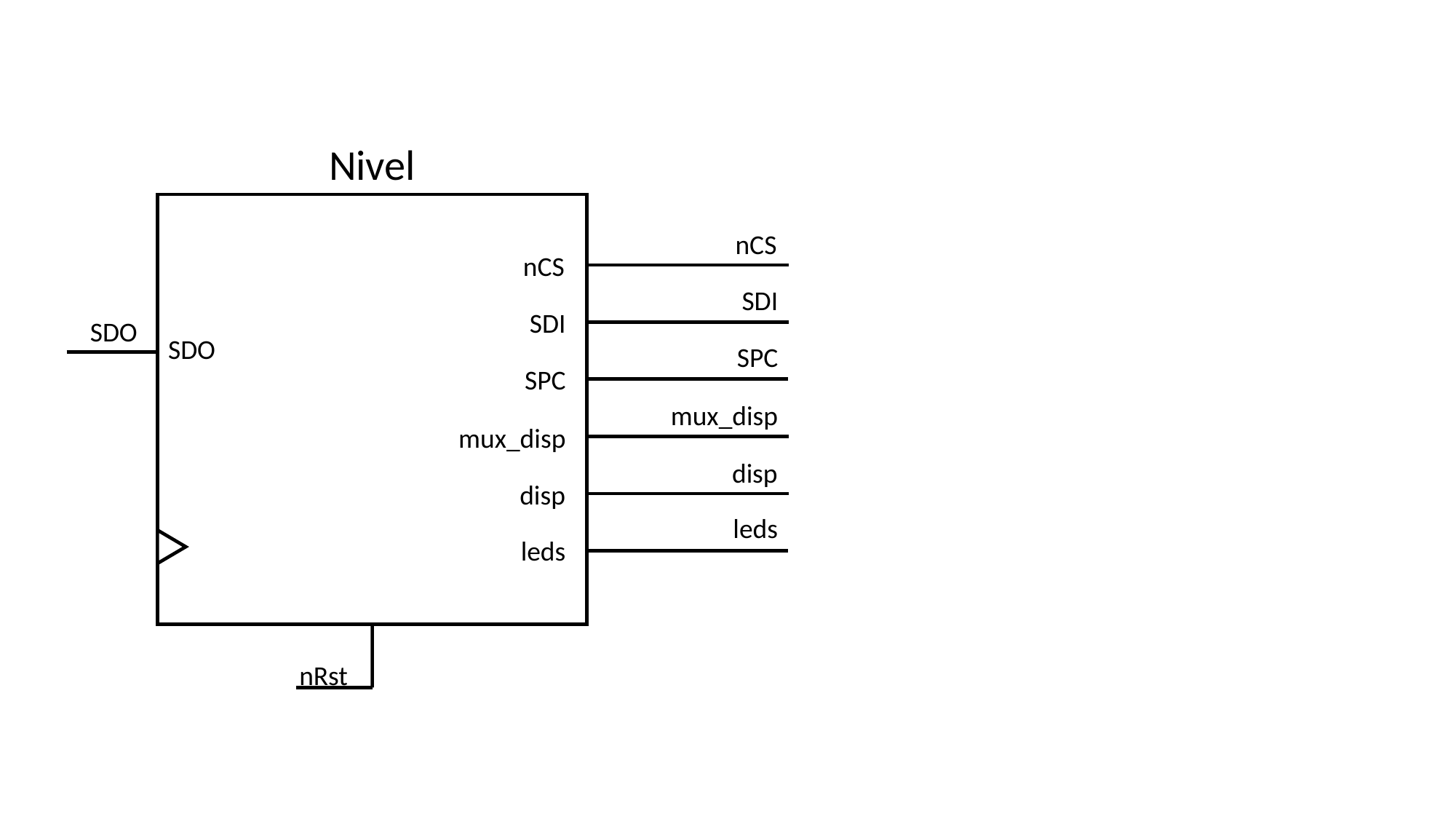

Nivel

nCS
nCS
SDI
SDI
SDO
SDO
SPC
SPC
mux_disp
mux_disp
disp
disp
leds
leds

nRst